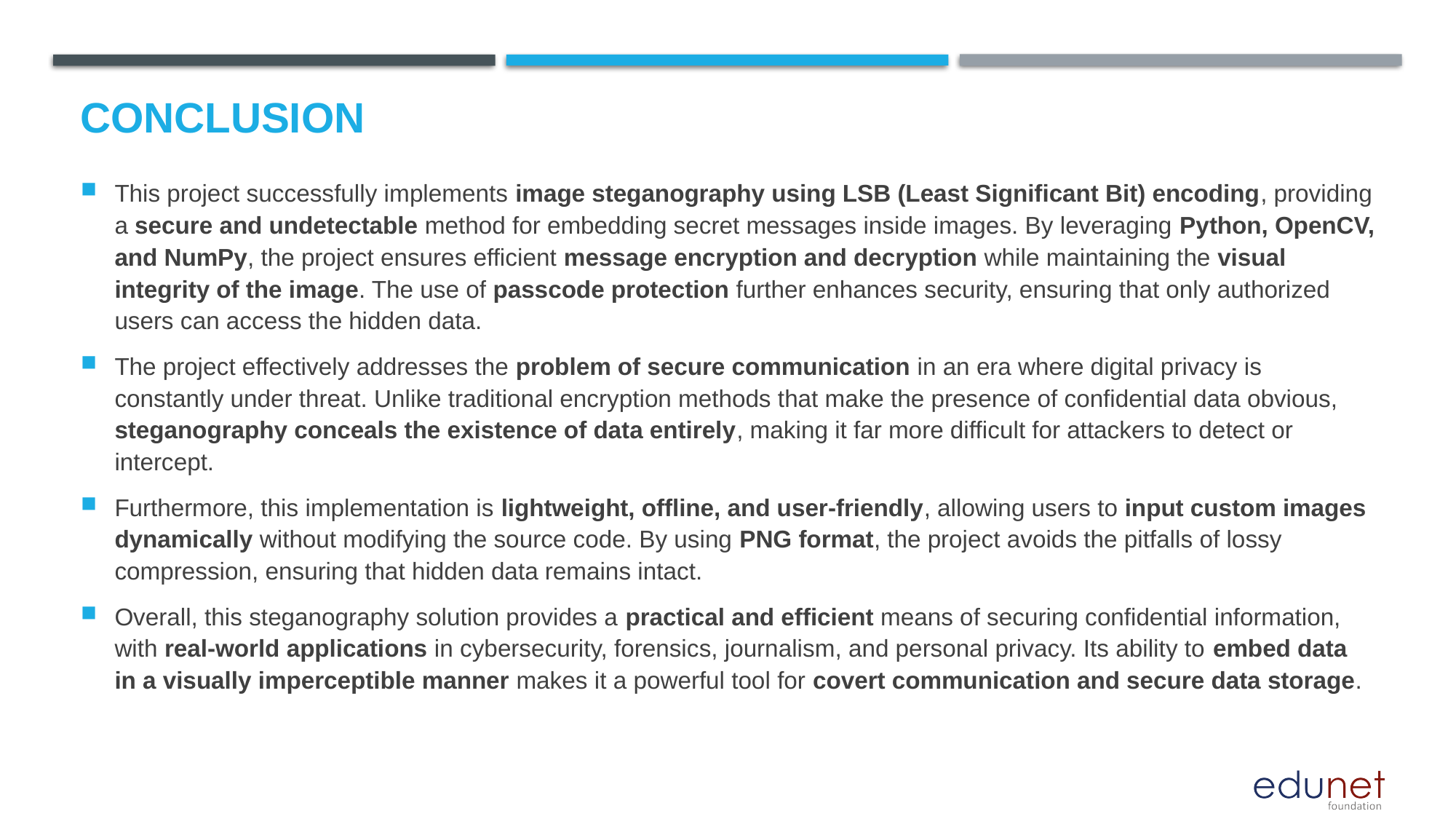

# Conclusion
This project successfully implements image steganography using LSB (Least Significant Bit) encoding, providing a secure and undetectable method for embedding secret messages inside images. By leveraging Python, OpenCV, and NumPy, the project ensures efficient message encryption and decryption while maintaining the visual integrity of the image. The use of passcode protection further enhances security, ensuring that only authorized users can access the hidden data.
The project effectively addresses the problem of secure communication in an era where digital privacy is constantly under threat. Unlike traditional encryption methods that make the presence of confidential data obvious, steganography conceals the existence of data entirely, making it far more difficult for attackers to detect or intercept.
Furthermore, this implementation is lightweight, offline, and user-friendly, allowing users to input custom images dynamically without modifying the source code. By using PNG format, the project avoids the pitfalls of lossy compression, ensuring that hidden data remains intact.
Overall, this steganography solution provides a practical and efficient means of securing confidential information, with real-world applications in cybersecurity, forensics, journalism, and personal privacy. Its ability to embed data in a visually imperceptible manner makes it a powerful tool for covert communication and secure data storage.